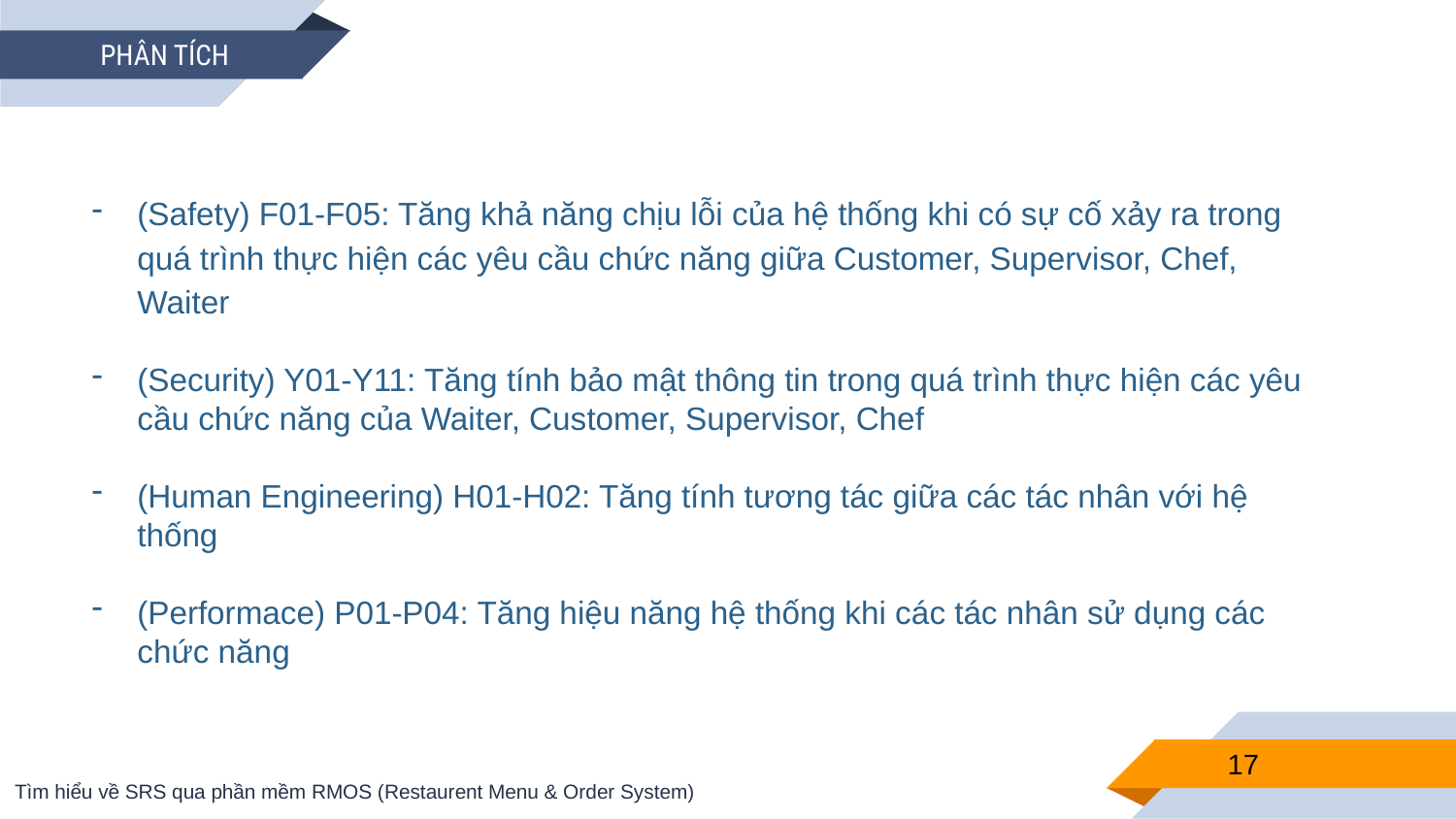

PHÂN TÍCH
(Safety) F01-F05: Tăng khả năng chịu lỗi của hệ thống khi có sự cố xảy ra trong quá trình thực hiện các yêu cầu chức năng giữa Customer, Supervisor, Chef, Waiter

(Security) Y01-Y11: Tăng tính bảo mật thông tin trong quá trình thực hiện các yêu cầu chức năng của Waiter, Customer, Supervisor, Chef

(Human Engineering) H01-H02: Tăng tính tương tác giữa các tác nhân với hệ thống

(Performace) P01-P04: Tăng hiệu năng hệ thống khi các tác nhân sử dụng các chức năng

17
Tìm hiểu về SRS qua phần mềm RMOS (Restaurent Menu & Order System)